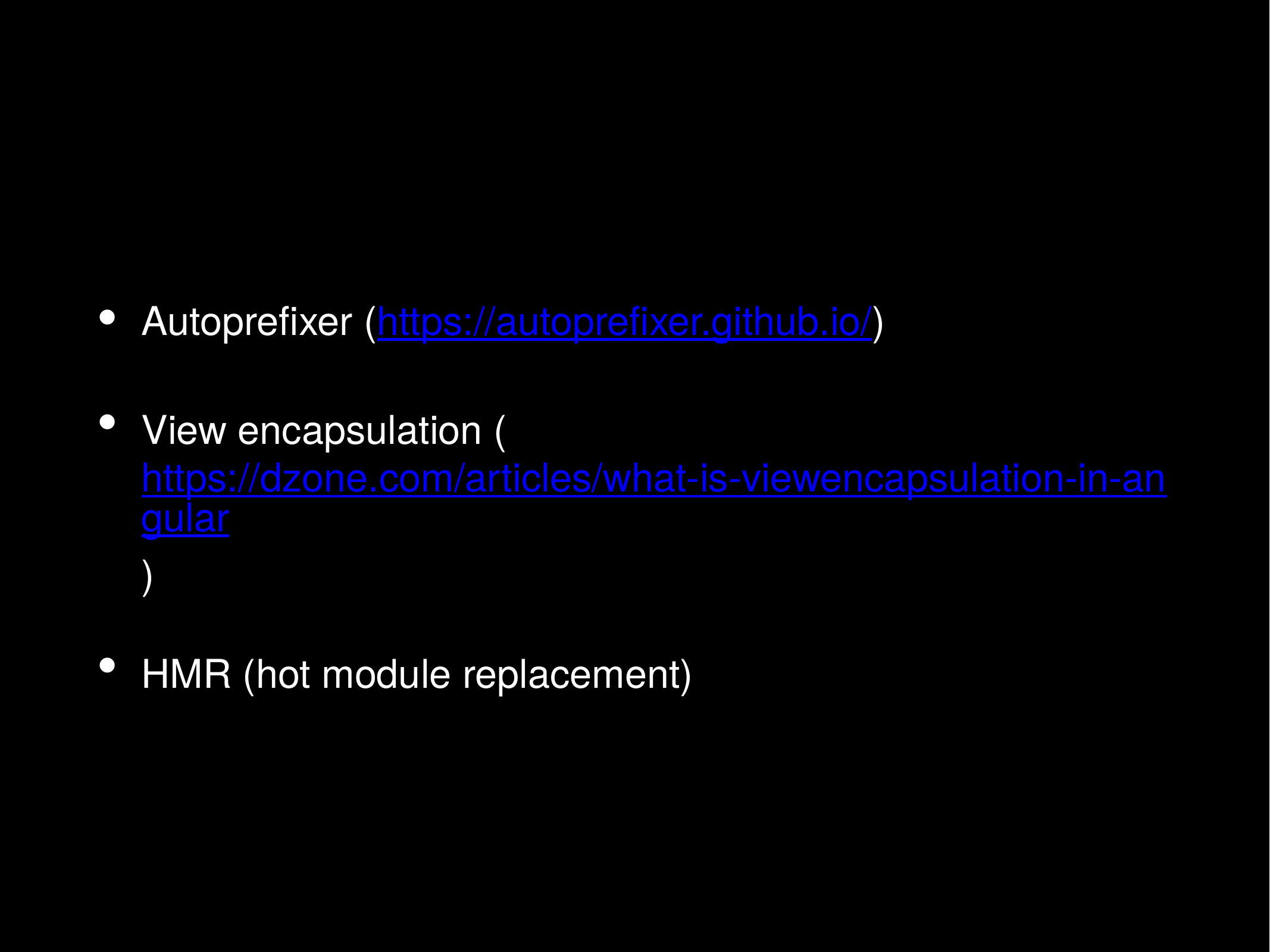

Autoprefixer (https://autoprefixer.github.io/)
View encapsulation (https://dzone.com/articles/what-is-viewencapsulation-in-angular)
HMR (hot module replacement)